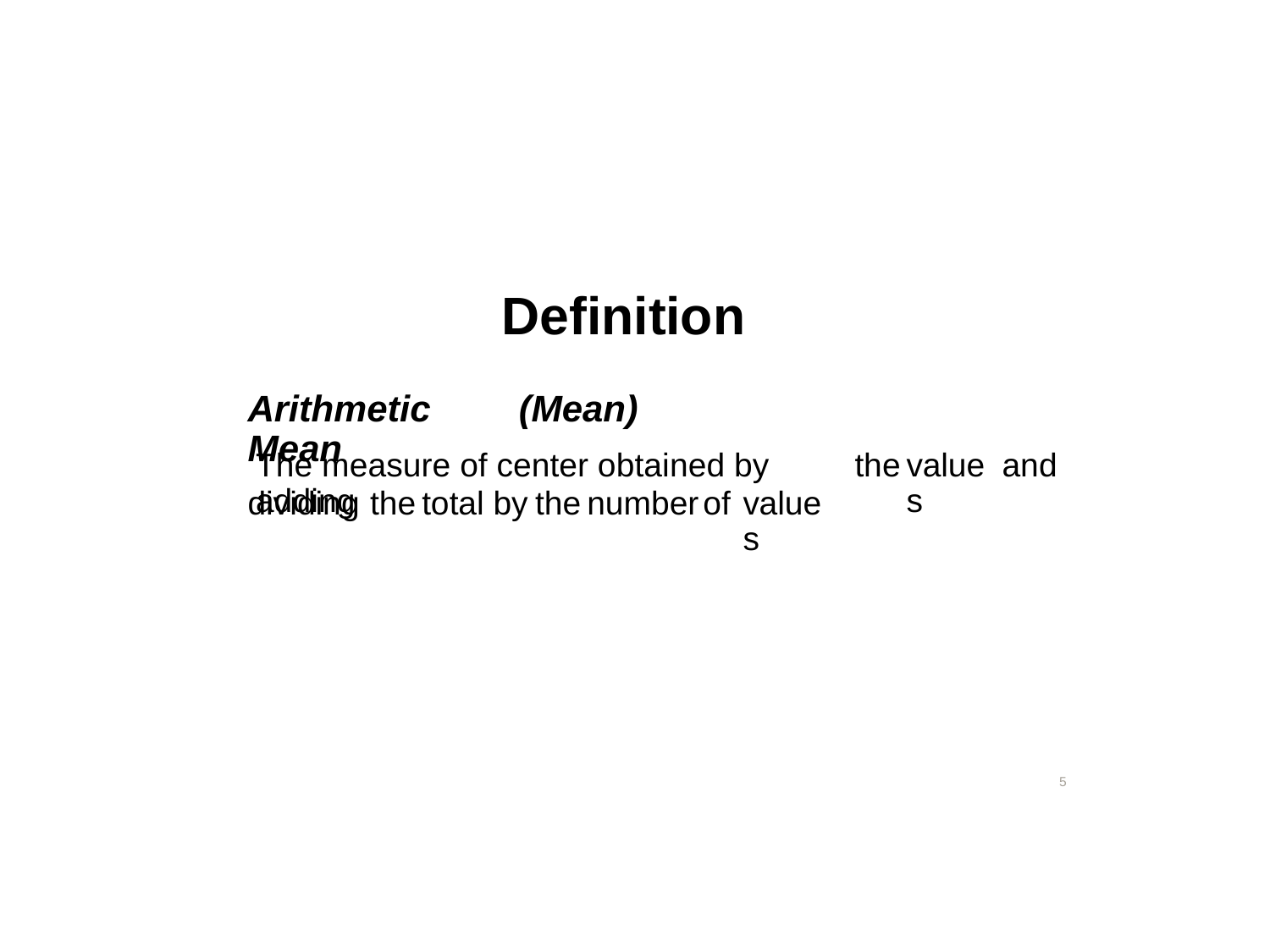

Definition
(Mean)
Arithmetic Mean
The measure of center obtained by adding
the
values
and
dividing
the
total
by
the
number
of
values
5